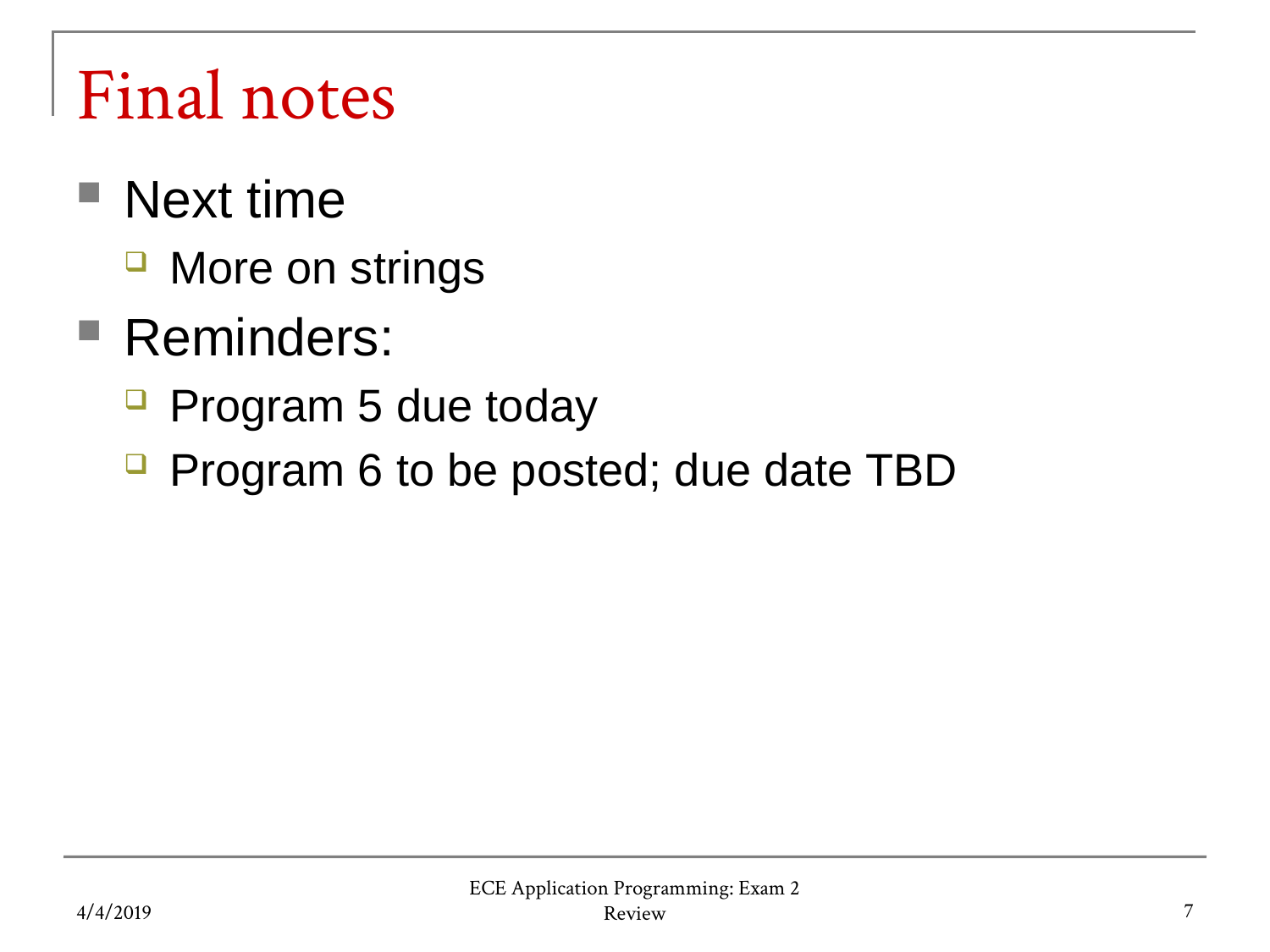

# Final notes
Next time
More on strings
Reminders:
Program 5 due today
Program 6 to be posted; due date TBD

4/4/2019
7
ECE Application Programming: Exam 2 Review